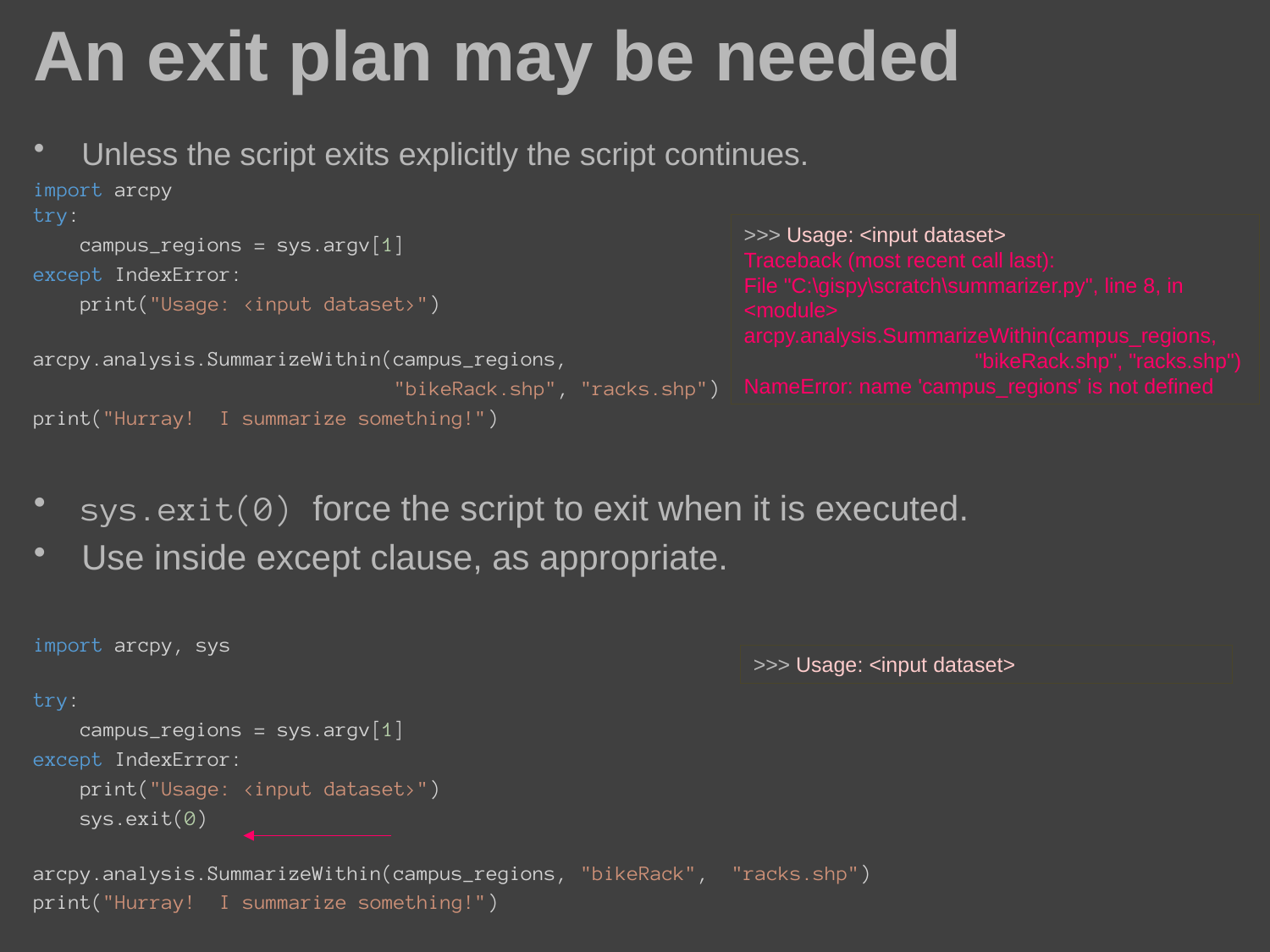

# An exit plan may be needed
Unless the script exits explicitly the script continues.
import arcpy
try:
    campus_regions = sys.argv[1]
except IndexError:
    print("Usage: <input dataset>")
arcpy.analysis.SummarizeWithin(campus_regions,
                               "bikeRack.shp", "racks.shp")
print("Hurray!  I summarize something!")

sys.exit(0) force the script to exit when it is executed.
Use inside except clause, as appropriate.

import arcpy, sys
try:
    campus_regions = sys.argv[1]
except IndexError:
    print("Usage: <input dataset>")
    sys.exit(0)
arcpy.analysis.SummarizeWithin(campus_regions, "bikeRack",  "racks.shp")
print("Hurray!  I summarize something!")

>>> Usage: <input dataset>
Traceback (most recent call last):
File "C:\gispy\scratch\summarizer.py", line 8, in <module>    arcpy.analysis.SummarizeWithin(campus_regions,
                                       "bikeRack.shp", "racks.shp")
NameError: name 'campus_regions' is not defined
>>> Usage: <input dataset>